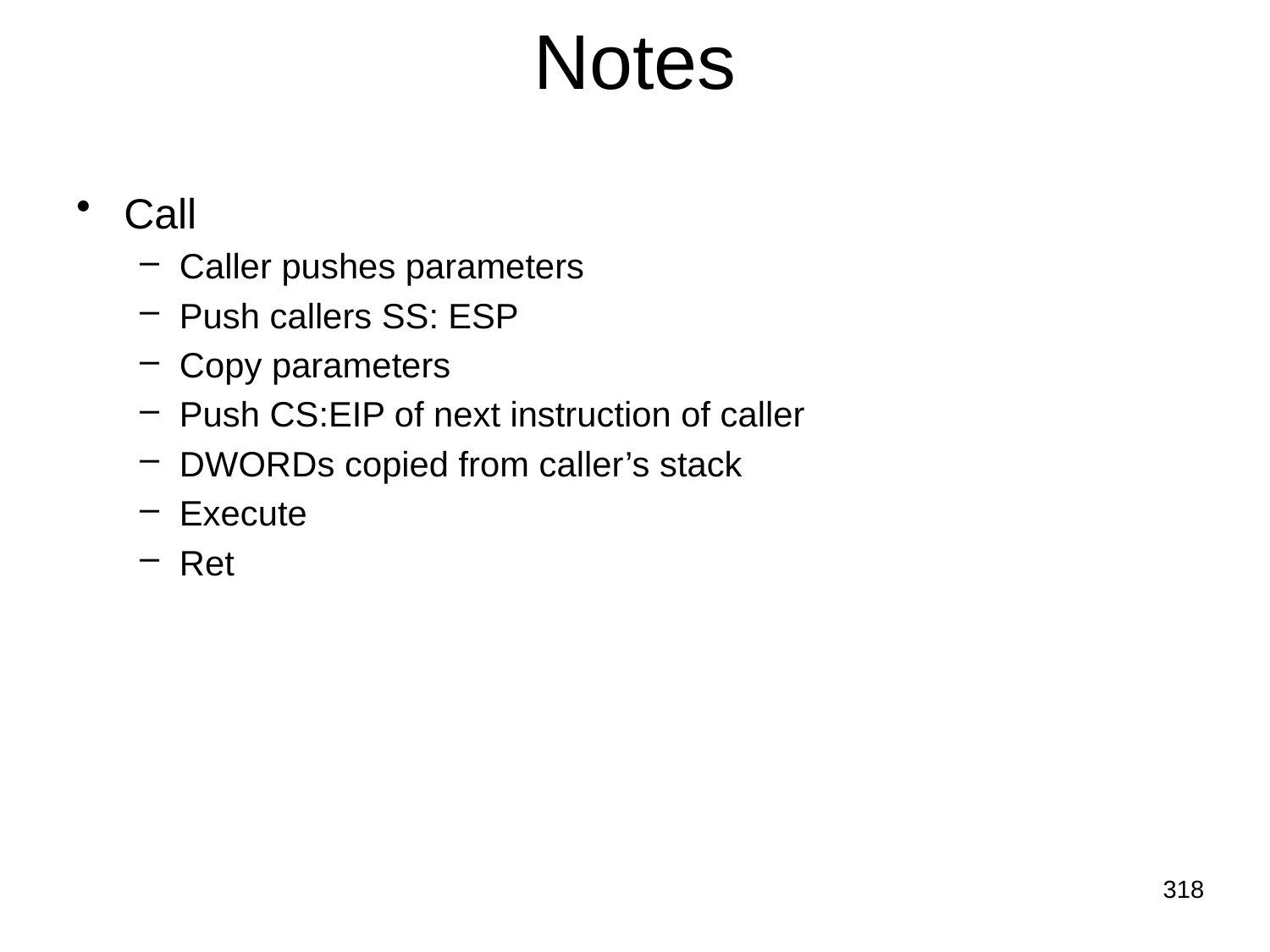

# Notes
Call
Caller pushes parameters
Push callers SS: ESP
Copy parameters
Push CS:EIP of next instruction of caller
DWORDs copied from caller’s stack
Execute
Ret

318